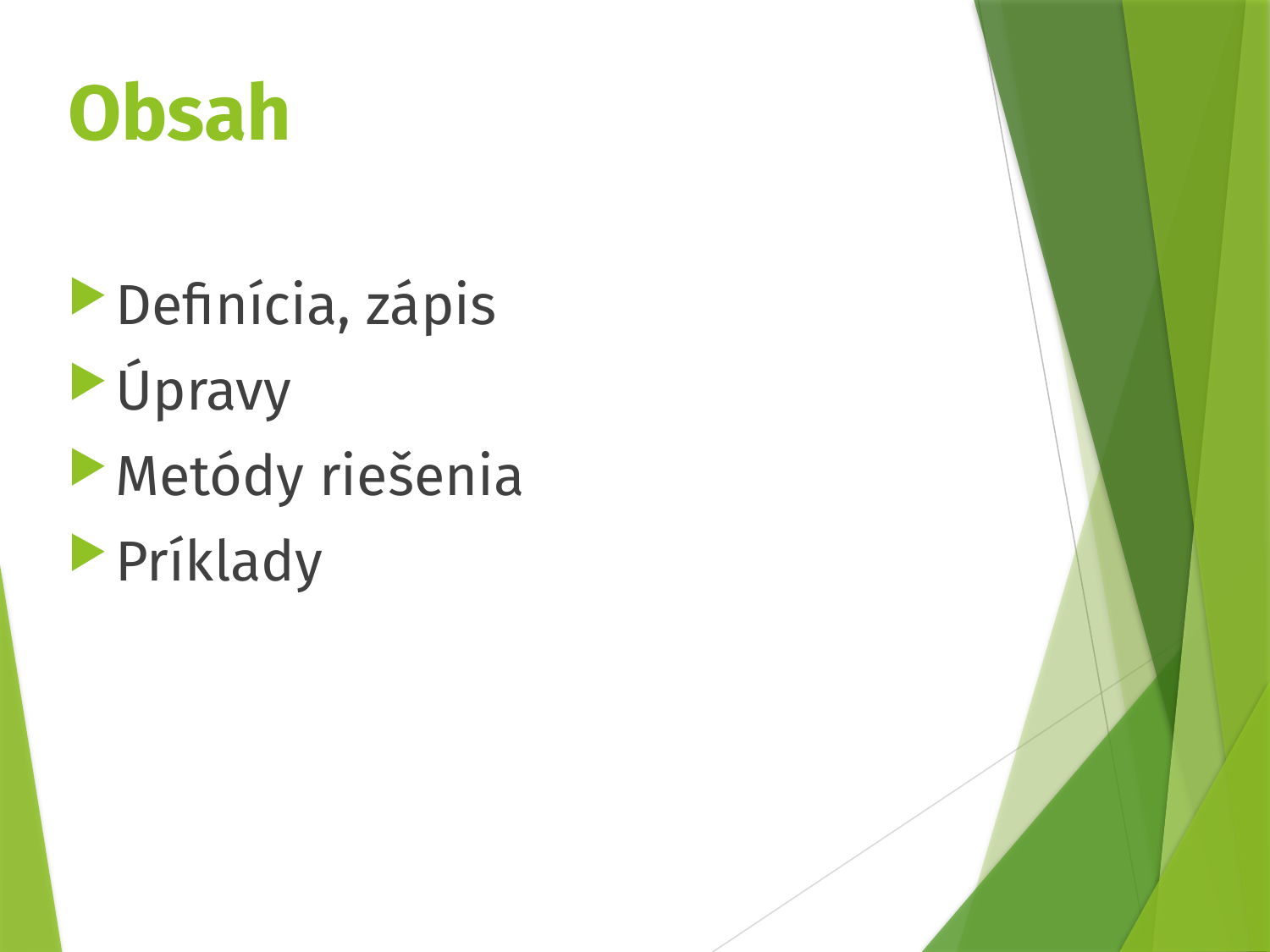

# Obsah

Definícia, zápis
Úpravy
Metódy riešenia
Príklady